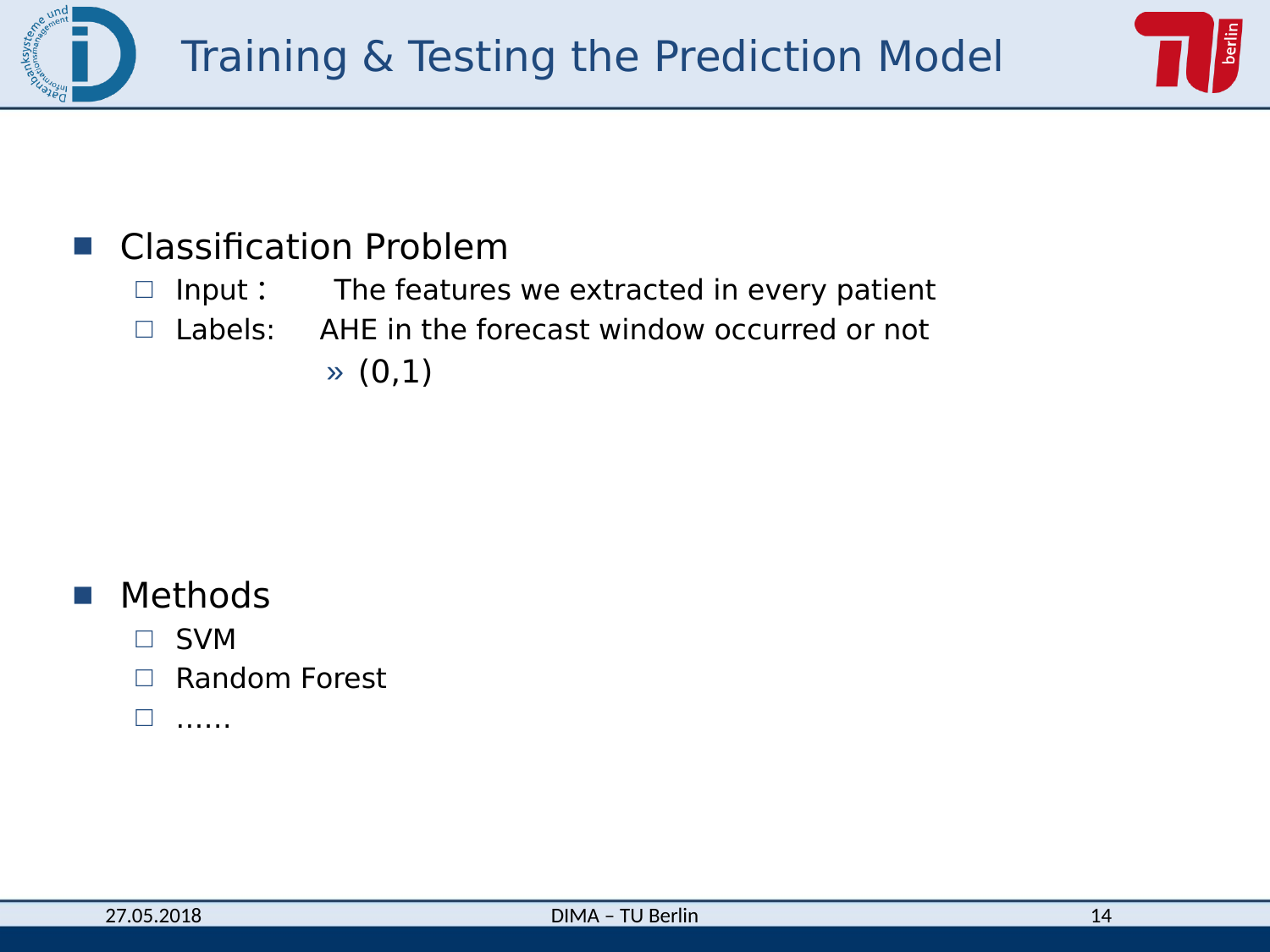

# Training & Testing the Prediction Model

Classification Problem
Input：     The features we extracted in every patient
Labels:     AHE in the forecast window occurred or not
(0,1)

Methods
SVM
Random Forest
……